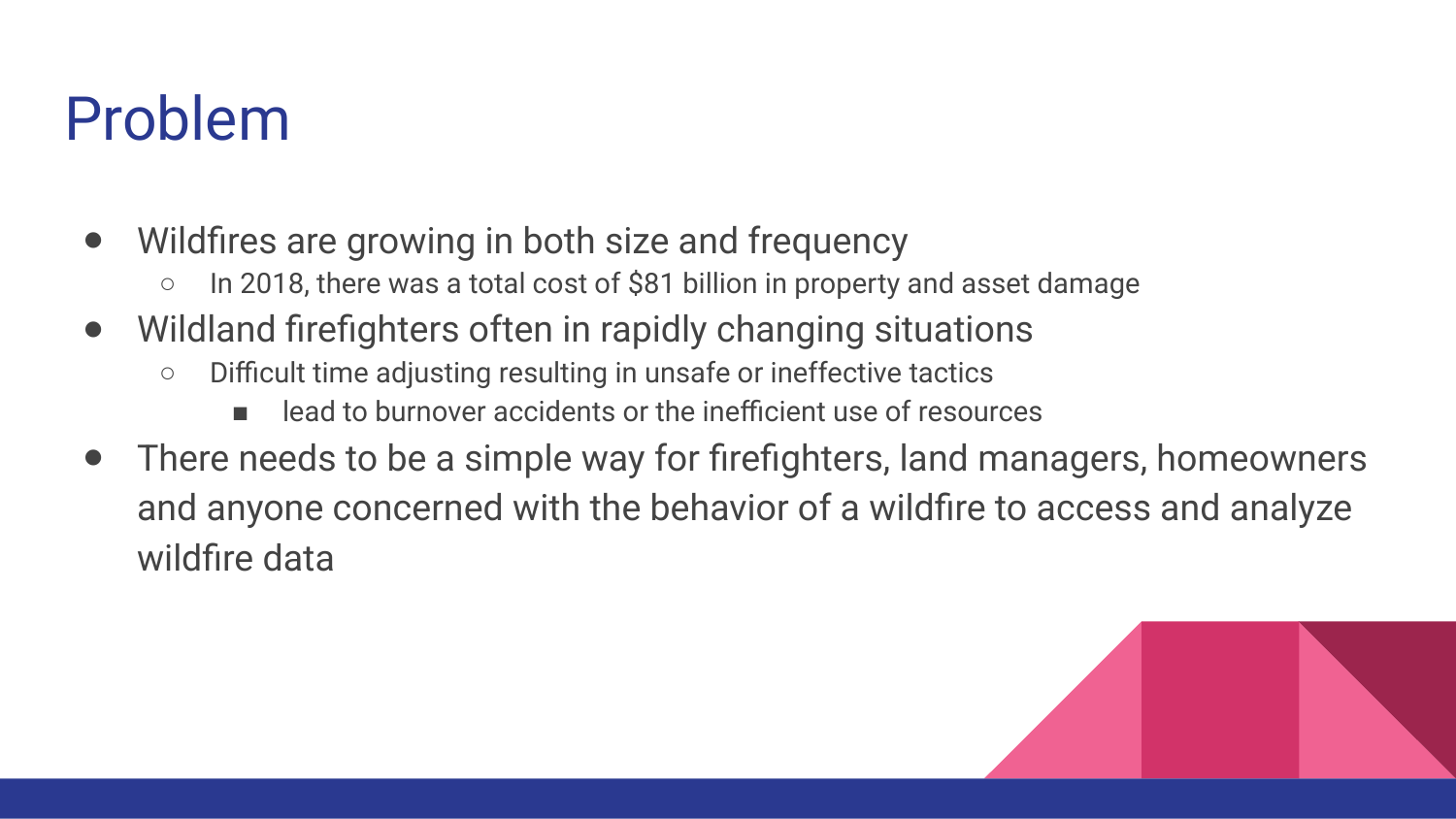

# Problem
Wildfires are growing in both size and frequency
In 2018, there was a total cost of $81 billion in property and asset damage
Wildland firefighters often in rapidly changing situations
Difficult time adjusting resulting in unsafe or ineffective tactics
lead to burnover accidents or the inefficient use of resources
There needs to be a simple way for firefighters, land managers, homeowners and anyone concerned with the behavior of a wildfire to access and analyze wildfire data